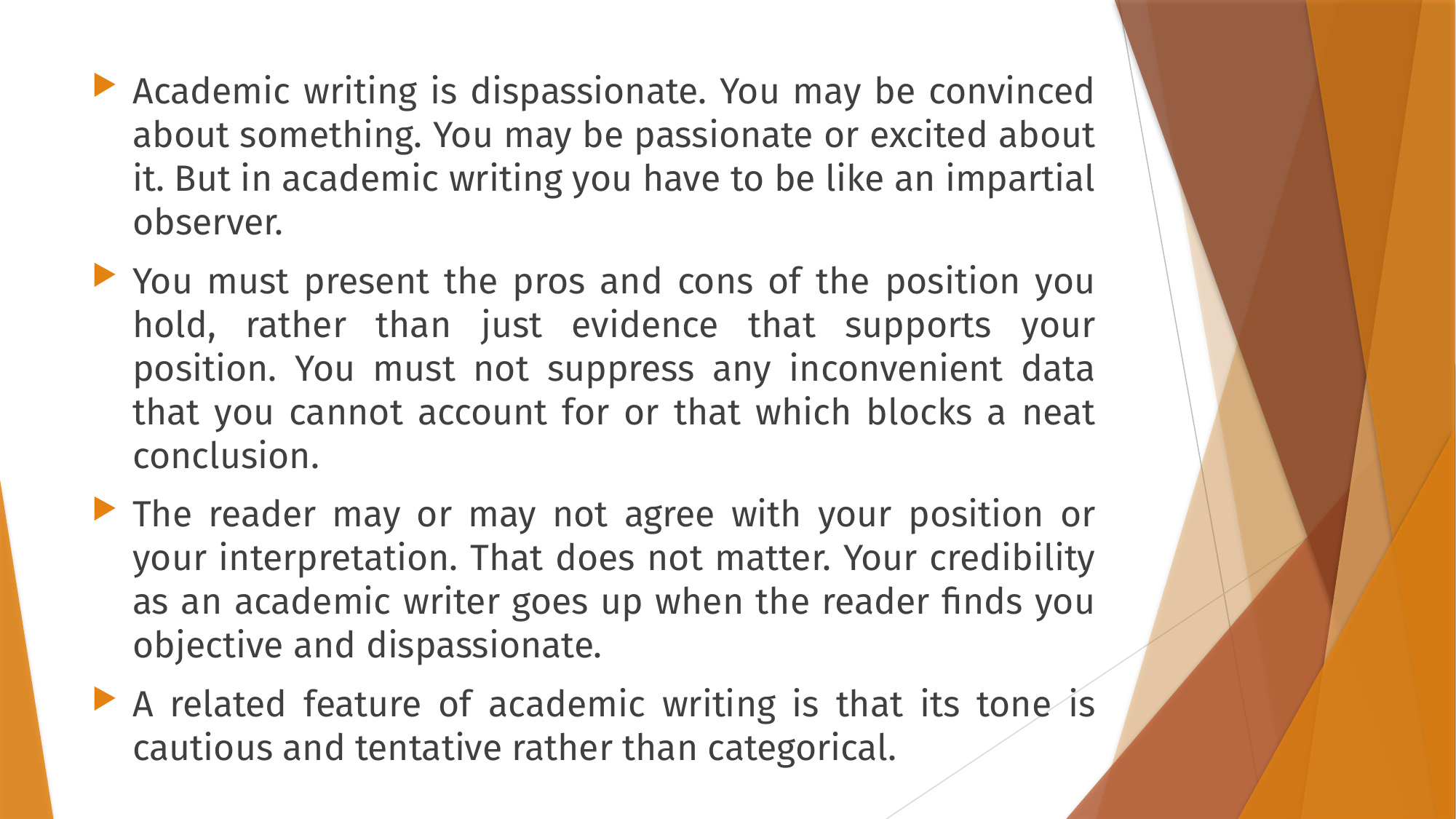

Academic writing is dispassionate. You may be convinced about something. You may be passionate or excited about it. But in academic writing you have to be like an impartial observer.
You must present the pros and cons of the position you hold, rather than just evidence that supports your position. You must not suppress any inconvenient data that you cannot account for or that which blocks a neat conclusion.
The reader may or may not agree with your position or your interpretation. That does not matter. Your credibility as an academic writer goes up when the reader finds you objective and dispassionate.
A related feature of academic writing is that its tone is cautious and tentative rather than categorical.